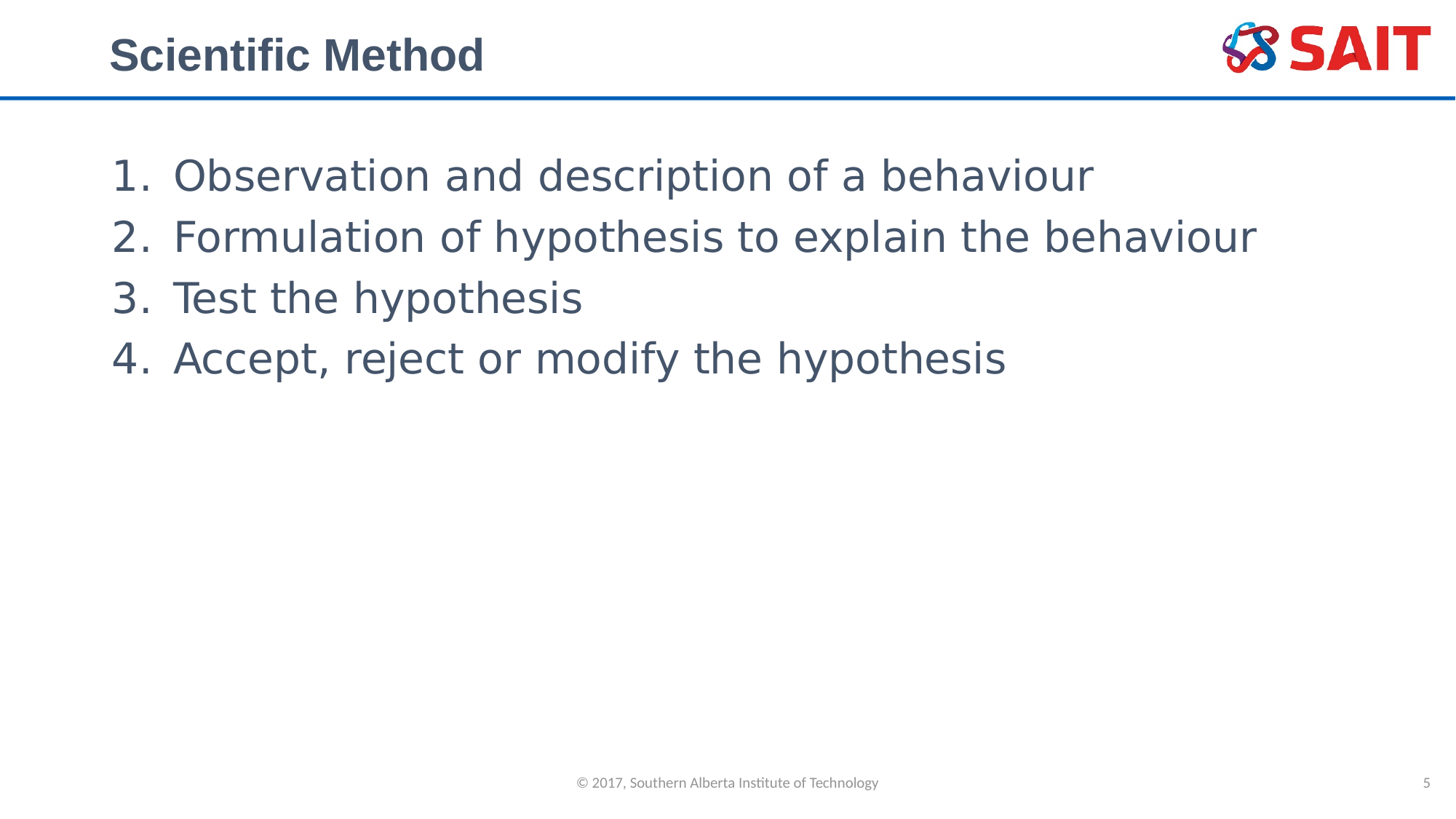

# Scientific Method
Observation and description of a behaviour
Formulation of hypothesis to explain the behaviour
Test the hypothesis
Accept, reject or modify the hypothesis